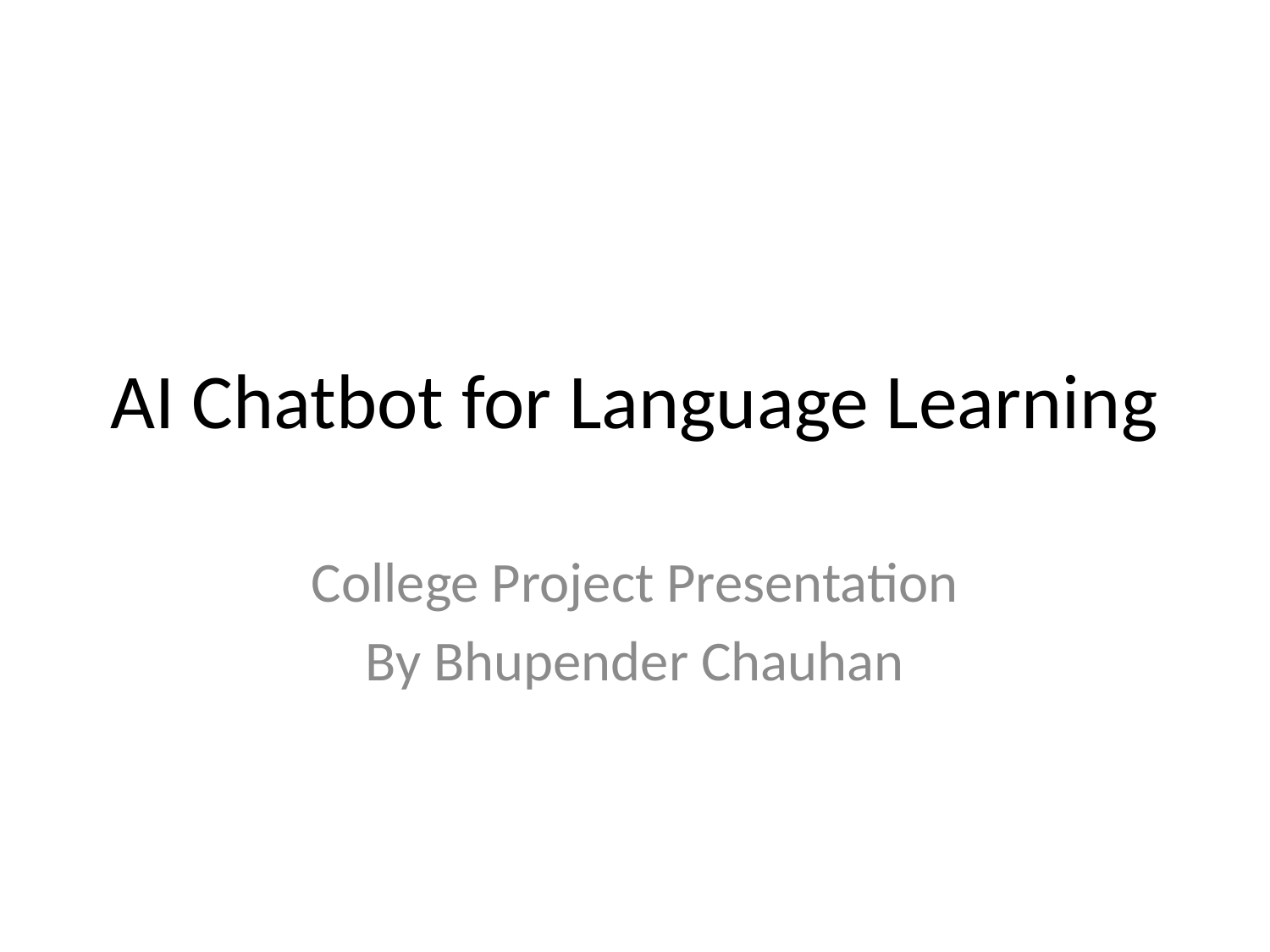

# AI Chatbot for Language Learning
College Project Presentation
By Bhupender Chauhan